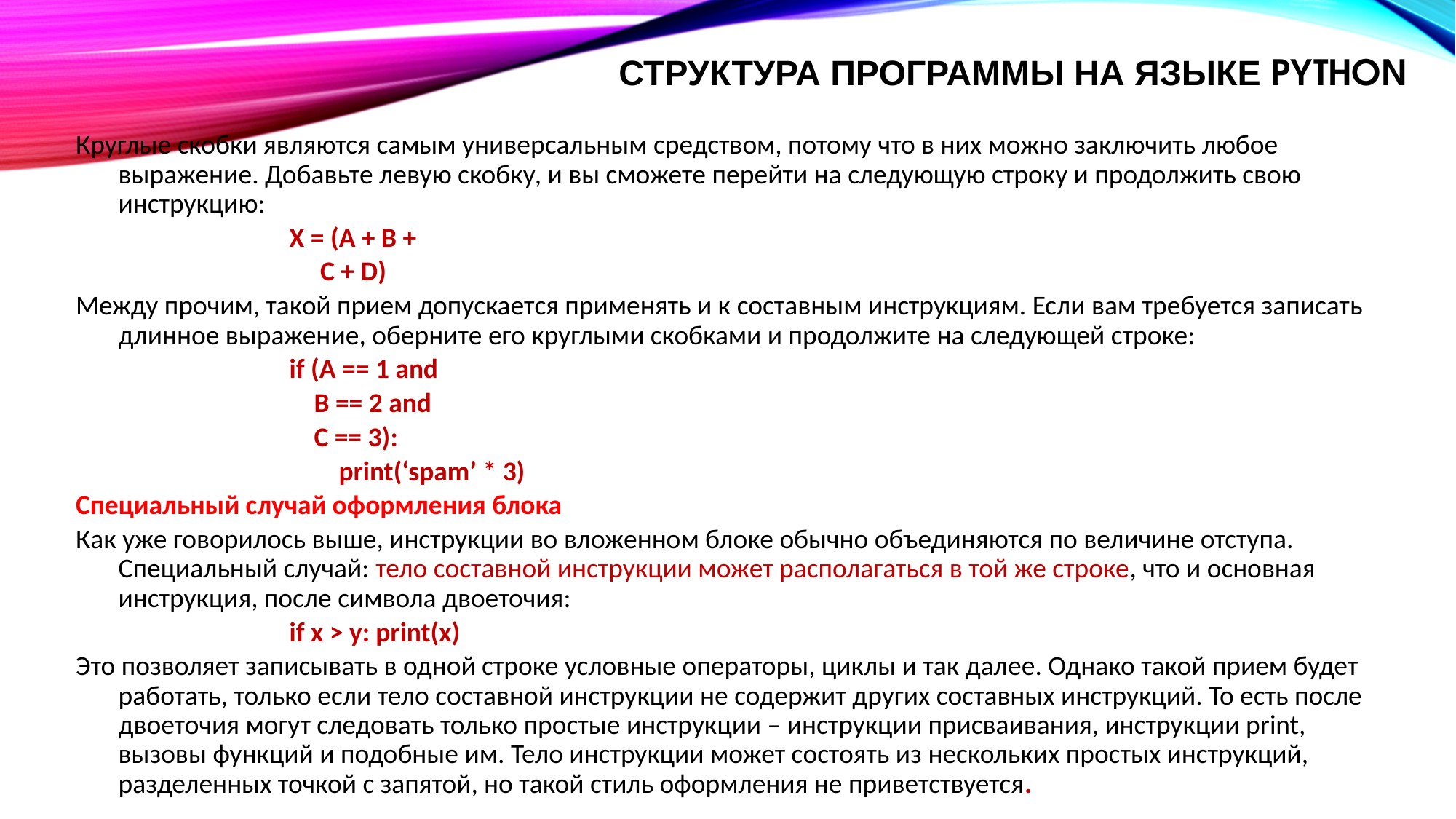

# Структура программы на языке Python
Круглые скобки являются самым универсальным средством, потому что в них можно заключить любое выражение. Добавьте левую скобку, и вы сможете перейти на следующую строку и продолжить свою инструкцию:
X = (A + B +
     C + D)
Между прочим, такой прием допускается применять и к составным инструкциям. Если вам требуется записать длинное выражение, оберните его круглыми скобками и продолжите на следующей строке:
if (A == 1 and
    B == 2 and
    C == 3):
        print(‘spam’ * 3)
Специальный случай оформления блока
Как уже говорилось выше, инструкции во вложенном блоке обычно объединяются по величине отступа. Специальный случай: тело составной инструкции может располагаться в той же строке, что и основная инструкция, после символа двоеточия:
if x > y: print(x)
Это позволяет записывать в одной строке условные операторы, циклы и так далее. Однако такой прием будет работать, только если тело составной инструкции не содержит других составных инструкций. То есть после двоеточия могут следовать только простые инструкции – инструкции присваивания, инструкции print, вызовы функций и подобные им. Тело инструкции может состоять из нескольких простых инструкций, разделенных точкой с запятой, но такой стиль оформления не приветствуется.